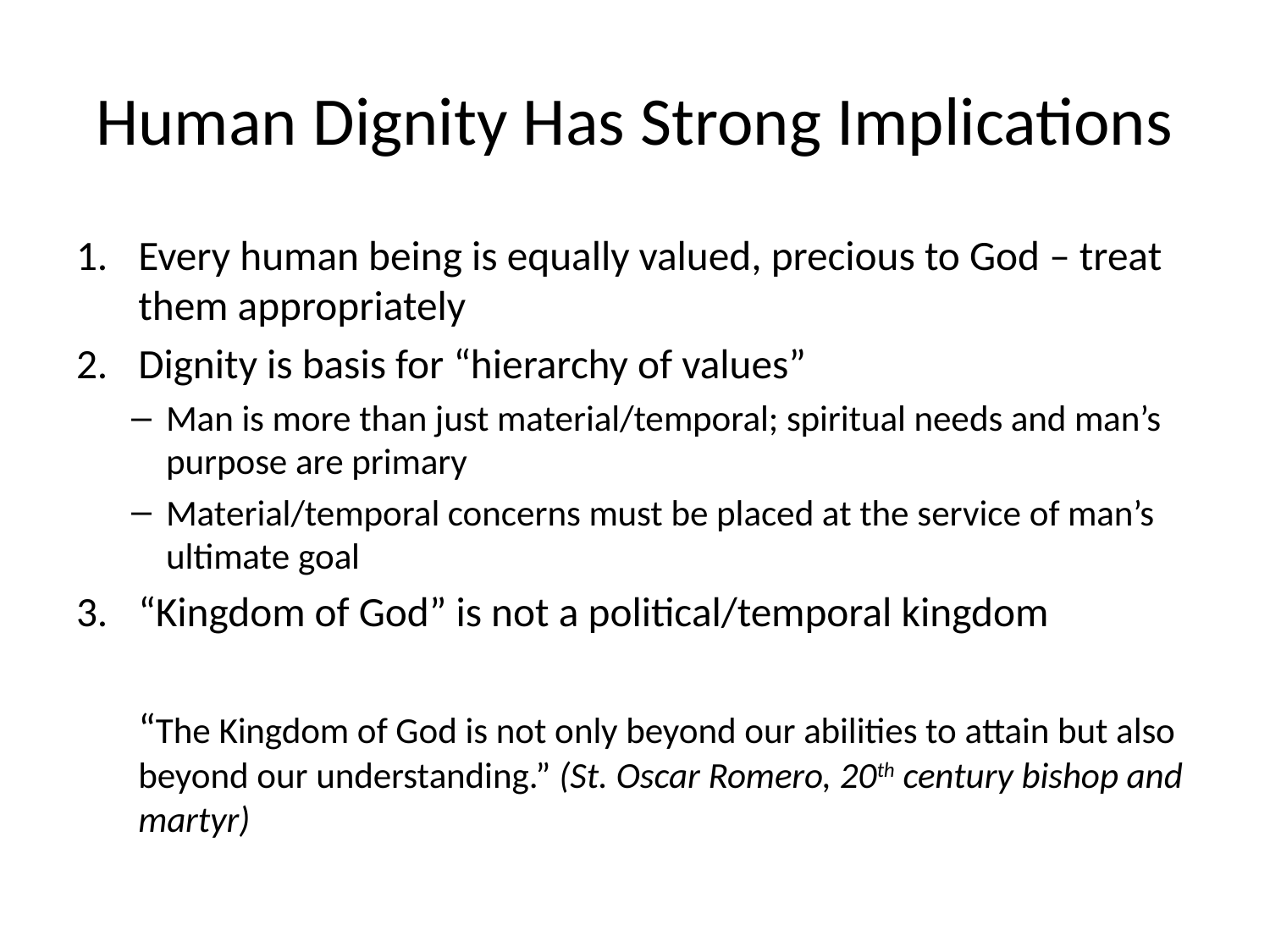

# Human Dignity Has Strong Implications
Every human being is equally valued, precious to God – treat them appropriately
Dignity is basis for “hierarchy of values”
Man is more than just material/temporal; spiritual needs and man’s purpose are primary
Material/temporal concerns must be placed at the service of man’s ultimate goal
“Kingdom of God” is not a political/temporal kingdom

	“The Kingdom of God is not only beyond our abilities to attain but also beyond our understanding.” (St. Oscar Romero, 20th century bishop and martyr)